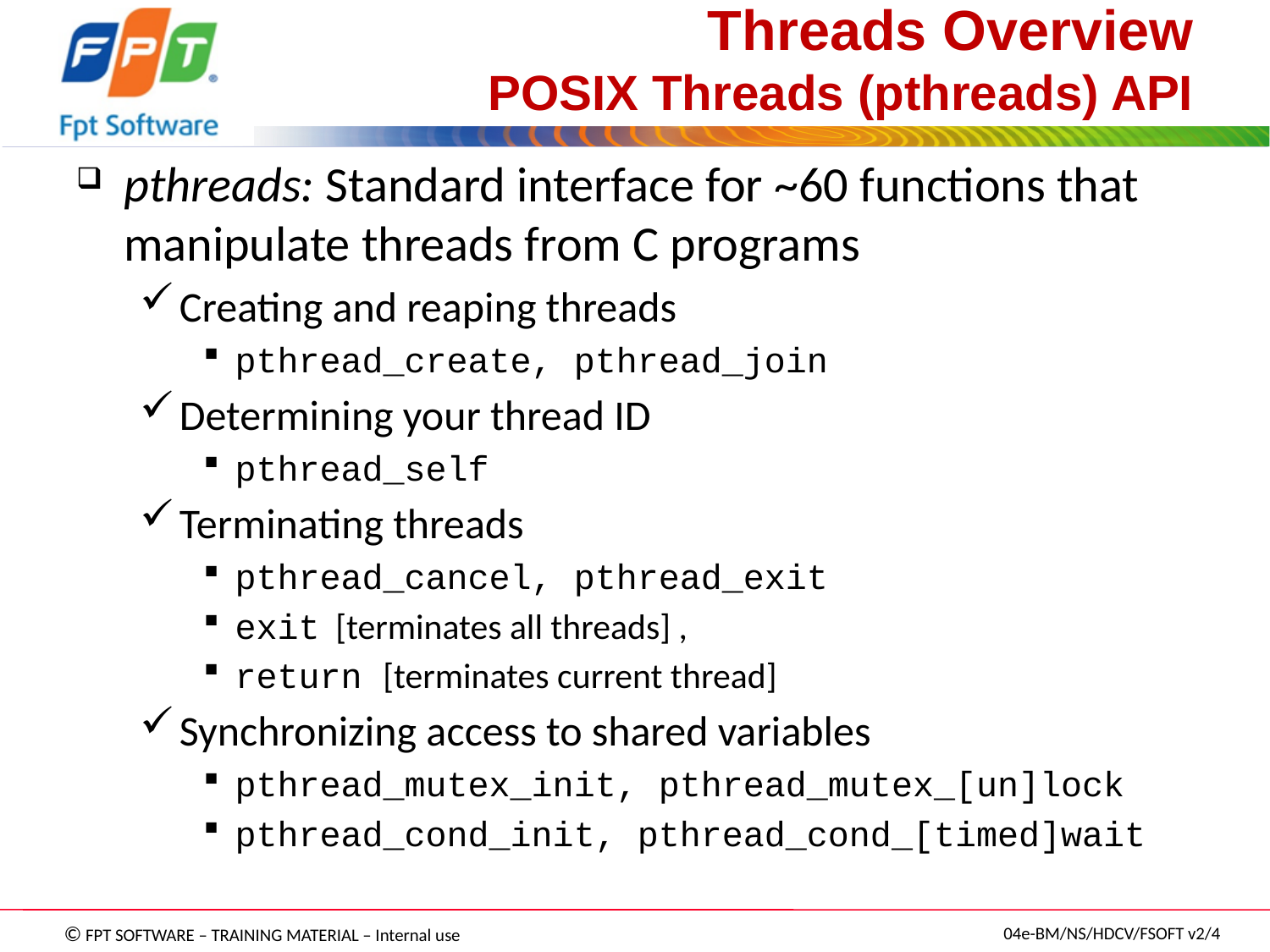

# Threads Overview POSIX Threads (pthreads) API
pthreads: Standard interface for ~60 functions that manipulate threads from C programs
Creating and reaping threads
pthread_create, pthread_join
Determining your thread ID
pthread_self
Terminating threads
pthread_cancel, pthread_exit
exit  [terminates all threads] ,
return [terminates current thread]
Synchronizing access to shared variables
pthread_mutex_init, pthread_mutex_[un]lock
pthread_cond_init, pthread_cond_[timed]wait